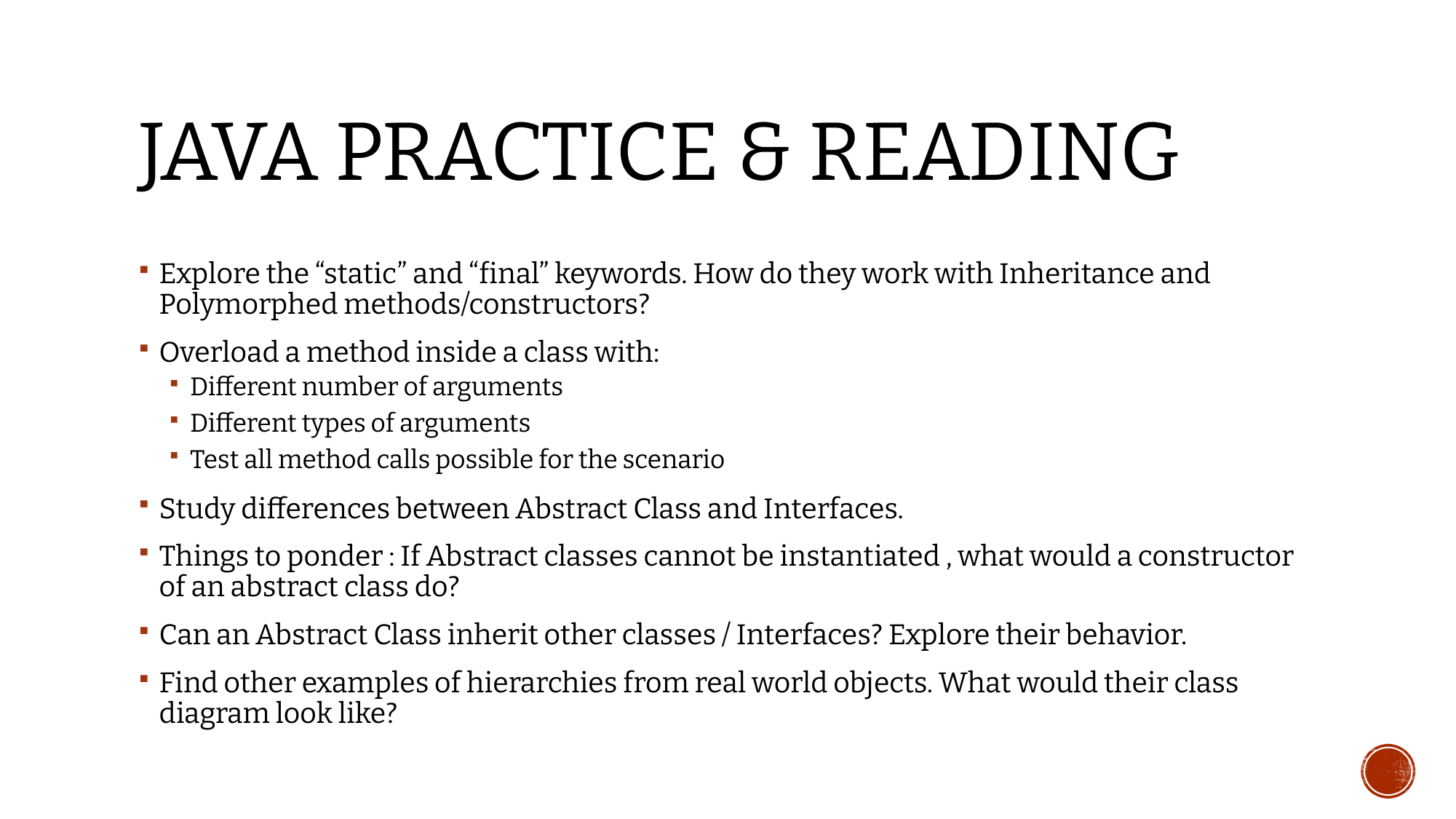

# JAVA Practice & READING
Explore the “static” and “final” keywords. How do they work with Inheritance and Polymorphed methods/constructors?
Overload a method inside a class with:
Different number of arguments
Different types of arguments
Test all method calls possible for the scenario
Study differences between Abstract Class and Interfaces.
Things to ponder : If Abstract classes cannot be instantiated , what would a constructor of an abstract class do?
Can an Abstract Class inherit other classes / Interfaces? Explore their behavior.
Find other examples of hierarchies from real world objects. What would their class diagram look like?